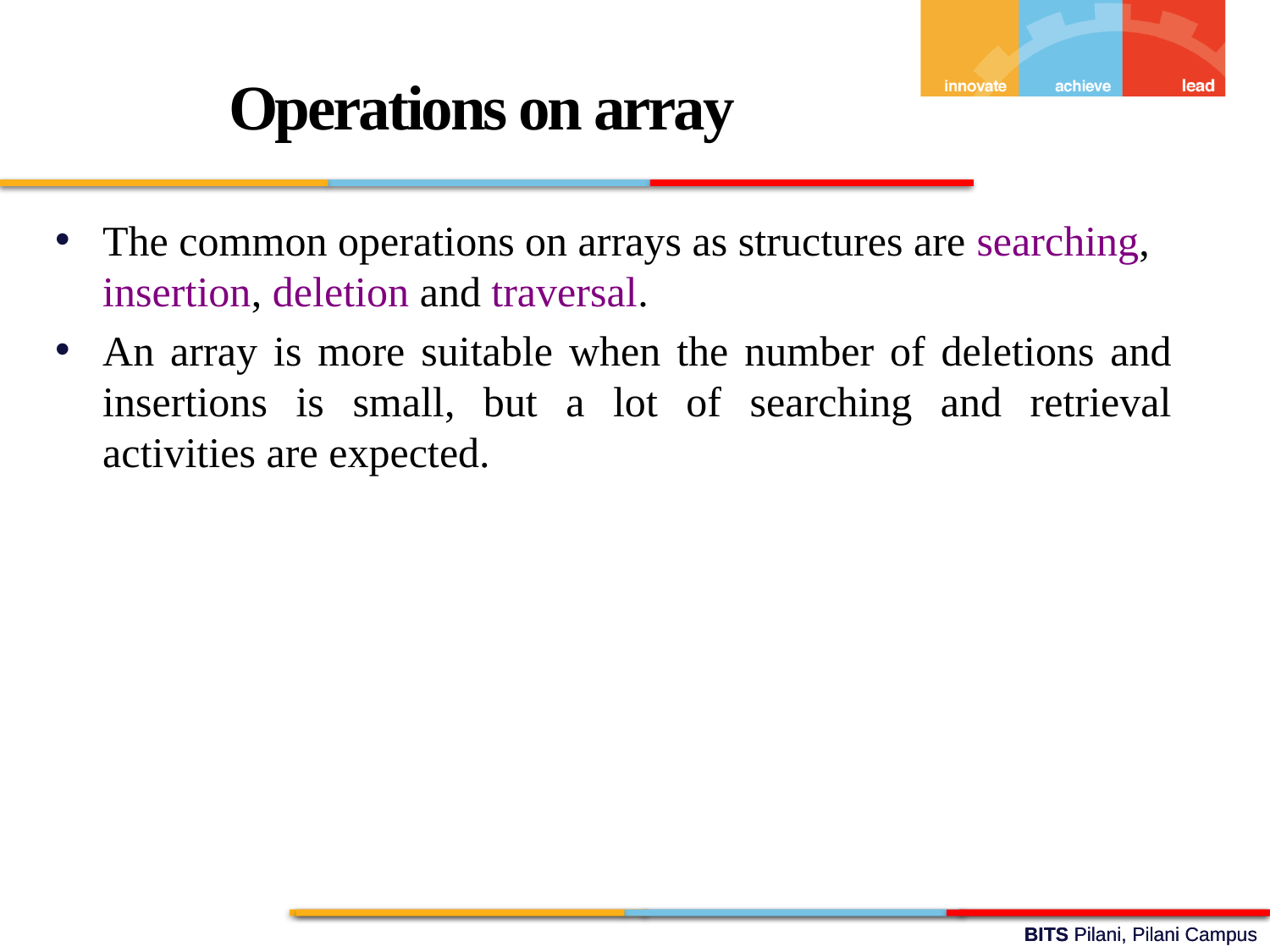

Operations on array

The common operations on arrays as structures are searching, insertion, deletion and traversal.
An array is more suitable when the number of deletions and insertions is small, but a lot of searching and retrieval activities are expected.